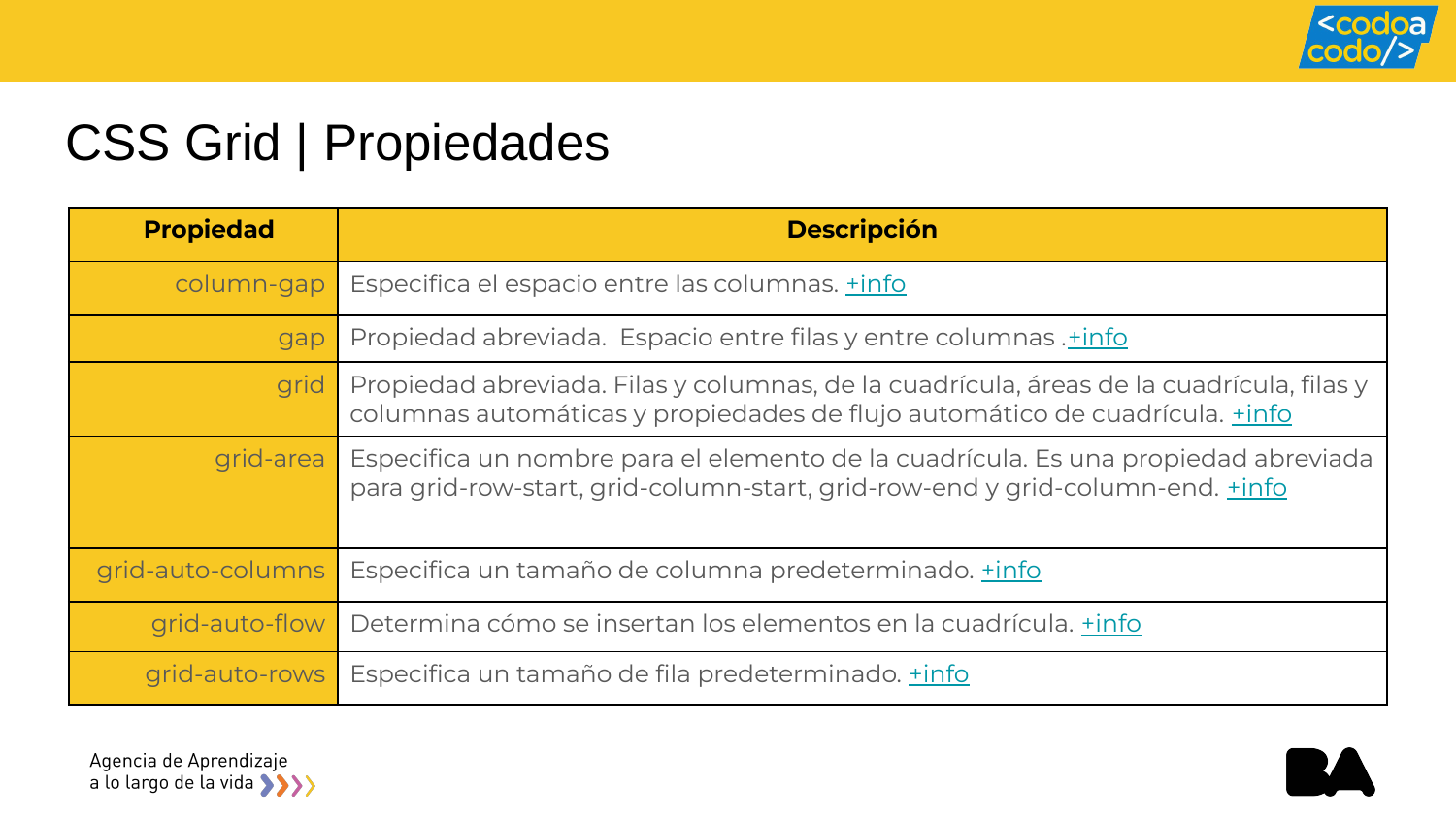

# CSS Grid | Propiedades

| Propiedad | Descripción |
| --- | --- |
| column-gap | Especifica el espacio entre las columnas. +info |
| gap | Propiedad abreviada. Espacio entre filas y entre columnas .+info |
| grid | Propiedad abreviada. Filas y columnas, de la cuadrícula, áreas de la cuadrícula, filas y columnas automáticas y propiedades de flujo automático de cuadrícula. +info |
| grid-area | Especifica un nombre para el elemento de la cuadrícula. Es una propiedad abreviada para grid-row-start, grid-column-start, grid-row-end y grid-column-end. +info |
| grid-auto-columns | Especifica un tamaño de columna predeterminado. +info |
| grid-auto-flow | Determina cómo se insertan los elementos en la cuadrícula. +info |
| grid-auto-rows | Especifica un tamaño de fila predeterminado. +info |